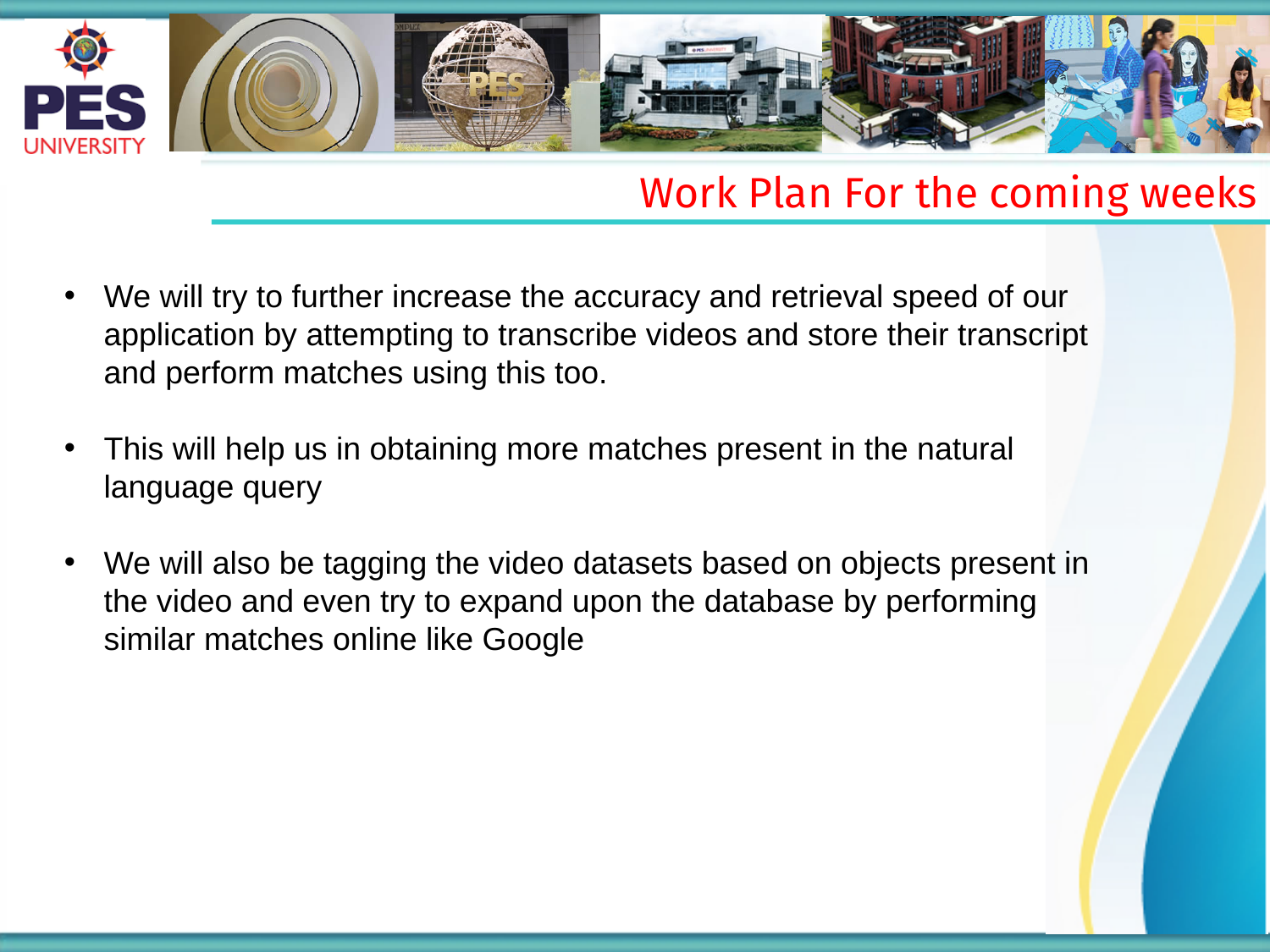

Work Plan For the coming weeks

We will try to further increase the accuracy and retrieval speed of our application by attempting to transcribe videos and store their transcript and perform matches using this too.

This will help us in obtaining more matches present in the natural language query

We will also be tagging the video datasets based on objects present in the video and even try to expand upon the database by performing similar matches online like Google